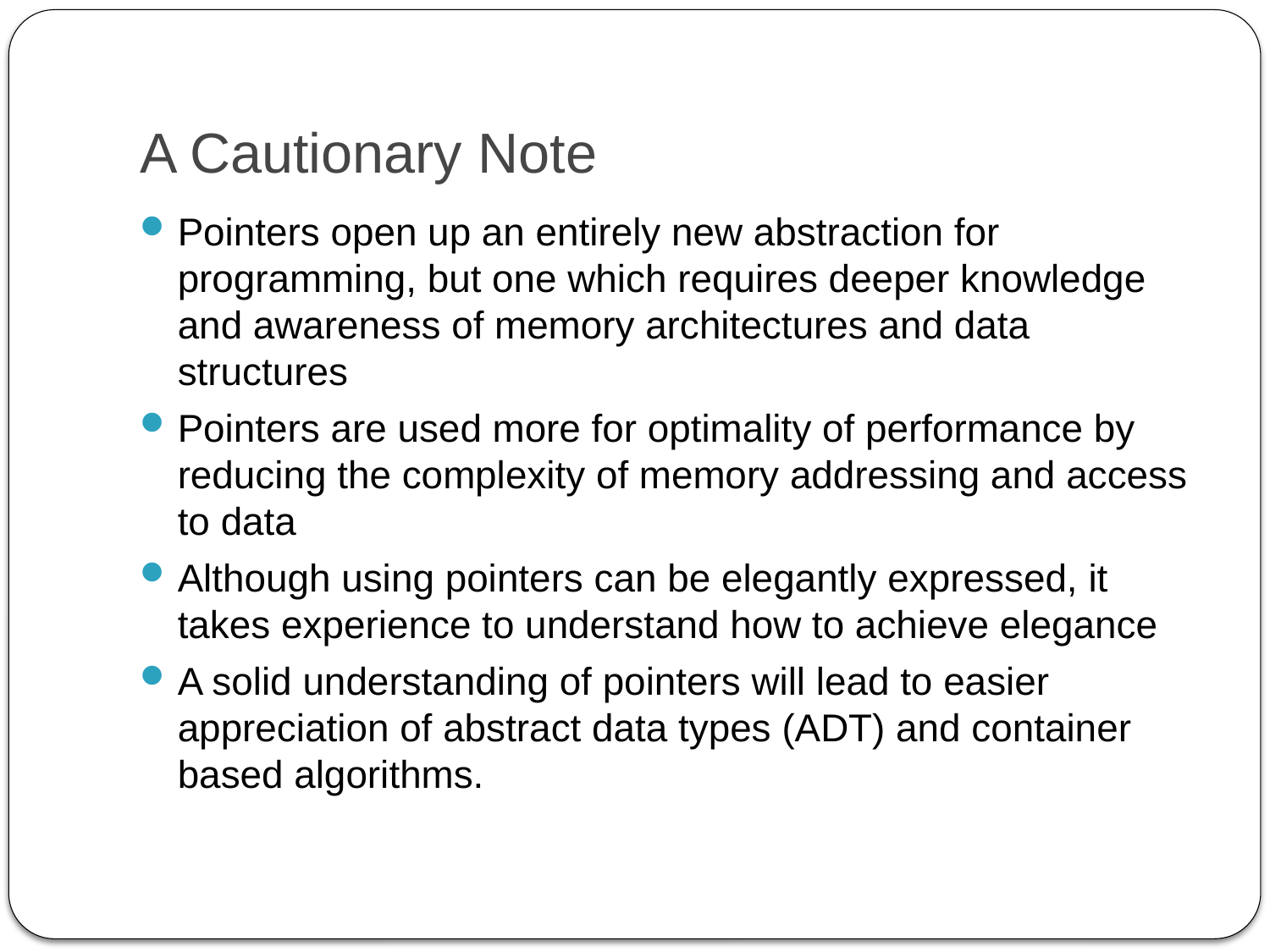

# A Cautionary Note
Pointers open up an entirely new abstraction for programming, but one which requires deeper knowledge and awareness of memory architectures and data structures
Pointers are used more for optimality of performance by reducing the complexity of memory addressing and access to data
Although using pointers can be elegantly expressed, it takes experience to understand how to achieve elegance
A solid understanding of pointers will lead to easier appreciation of abstract data types (ADT) and container based algorithms.